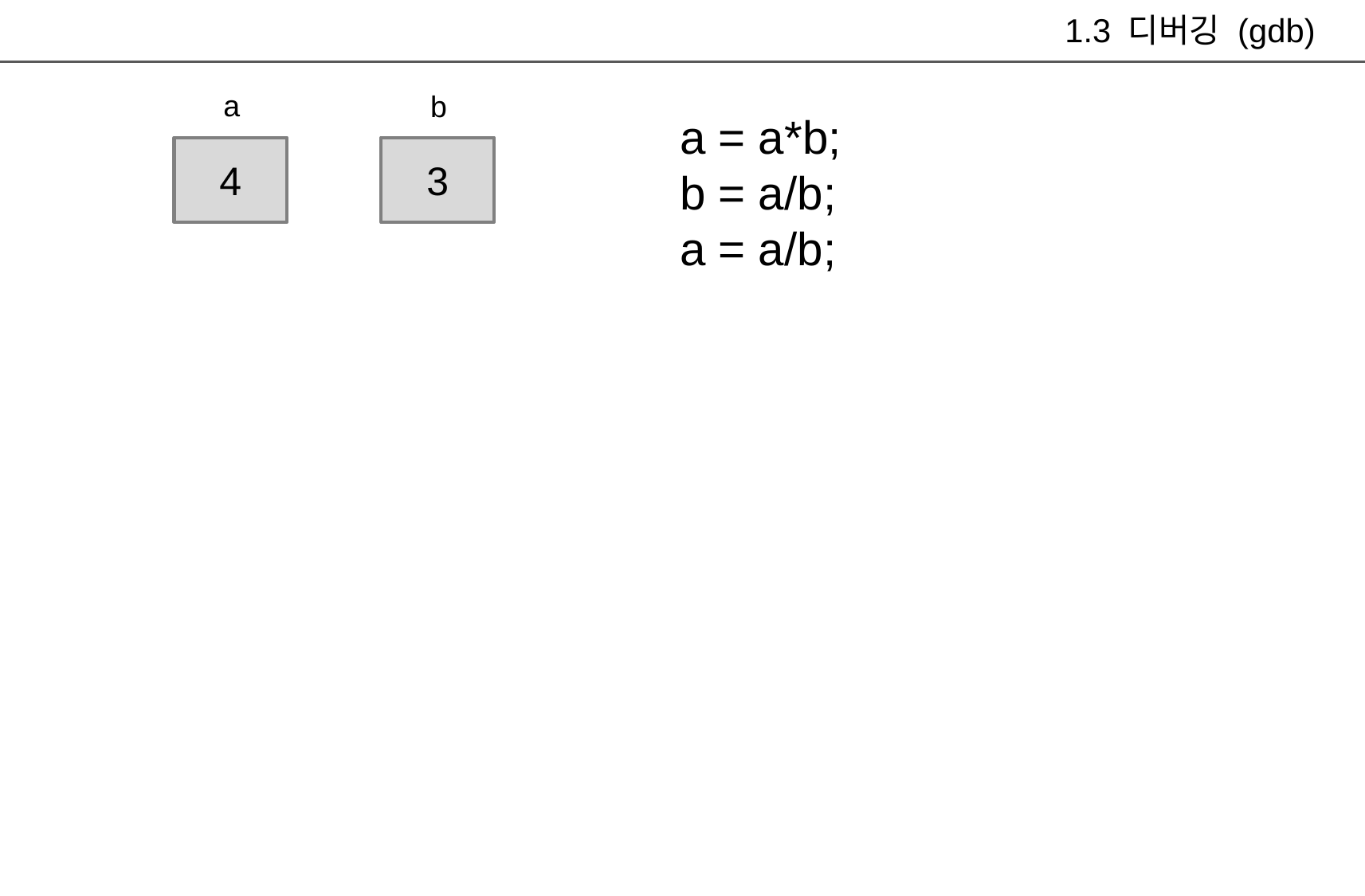

#
a
b
a = a*b;
b = a/b;
a = a/b;
4
3